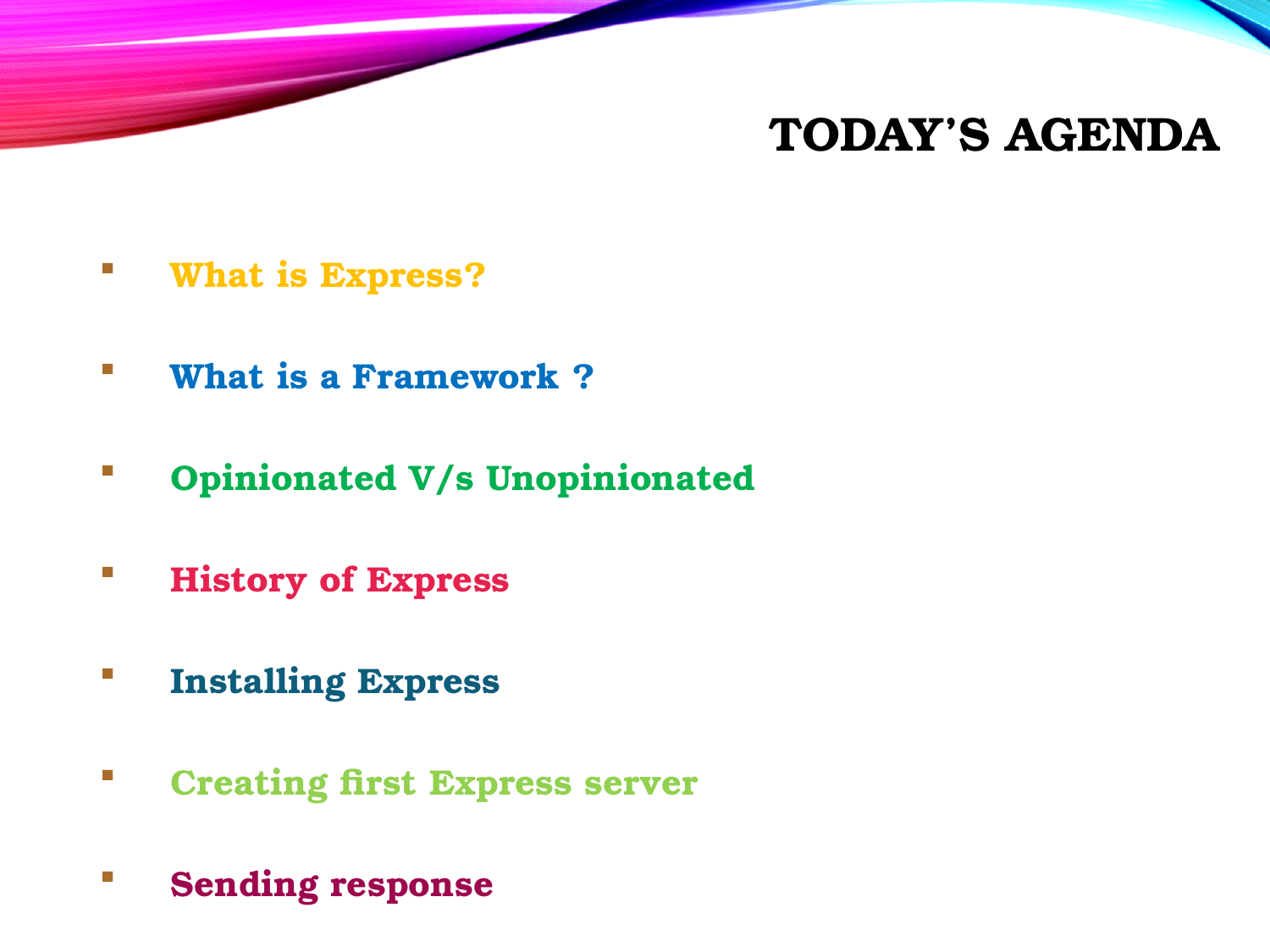

# Today’s Agenda

What is Express?

What is a Framework ?

Opinionated V/s Unopinionated

History of Express

Installing Express

Creating first Express server

Sending response

Sending headers & status